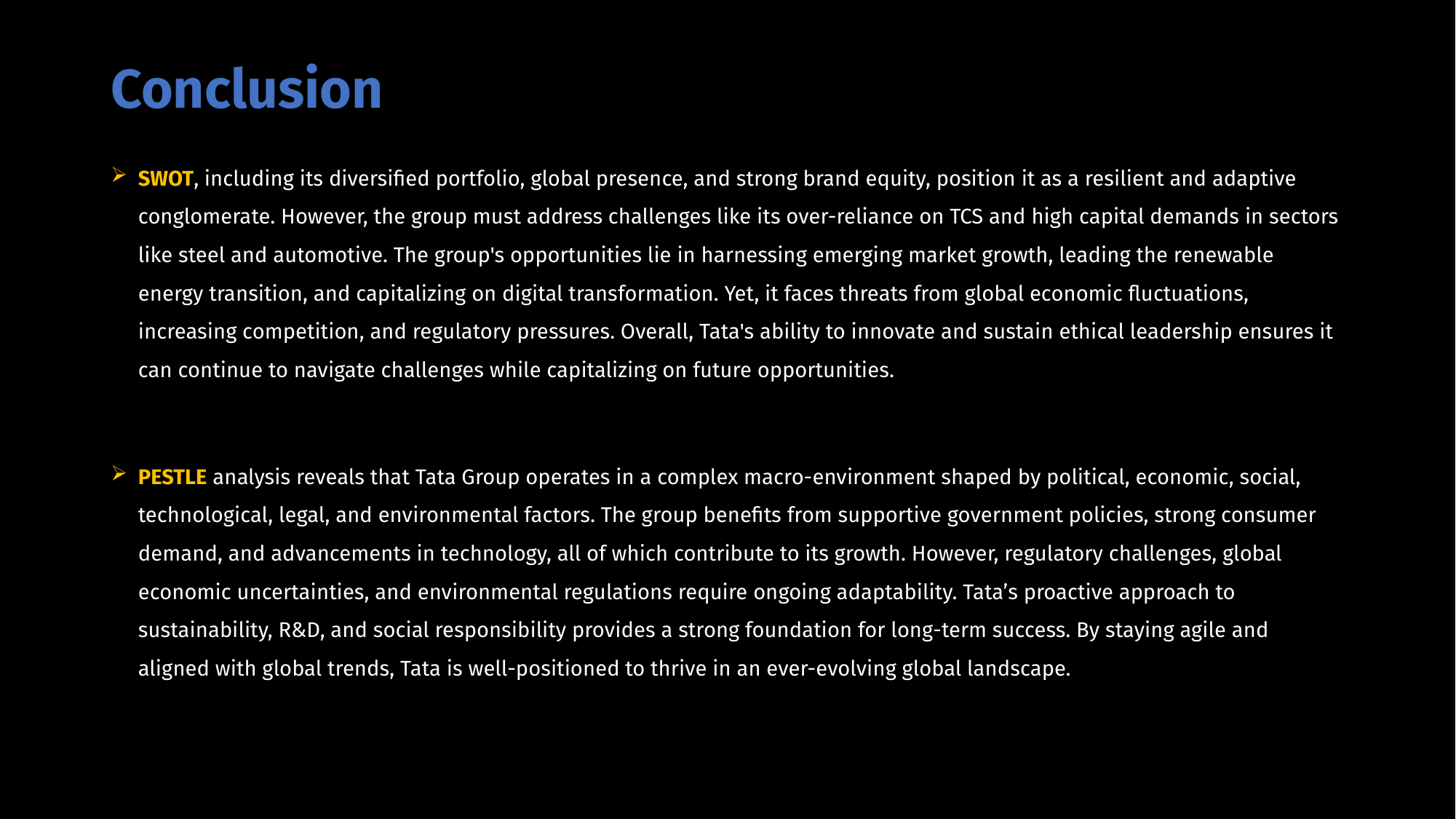

# Conclusion
SWOT, including its diversified portfolio, global presence, and strong brand equity, position it as a resilient and adaptive conglomerate. However, the group must address challenges like its over-reliance on TCS and high capital demands in sectors like steel and automotive. The group's opportunities lie in harnessing emerging market growth, leading the renewable energy transition, and capitalizing on digital transformation. Yet, it faces threats from global economic fluctuations, increasing competition, and regulatory pressures. Overall, Tata's ability to innovate and sustain ethical leadership ensures it can continue to navigate challenges while capitalizing on future opportunities.

PESTLE analysis reveals that Tata Group operates in a complex macro-environment shaped by political, economic, social, technological, legal, and environmental factors. The group benefits from supportive government policies, strong consumer demand, and advancements in technology, all of which contribute to its growth. However, regulatory challenges, global economic uncertainties, and environmental regulations require ongoing adaptability. Tata’s proactive approach to sustainability, R&D, and social responsibility provides a strong foundation for long-term success. By staying agile and aligned with global trends, Tata is well-positioned to thrive in an ever-evolving global landscape.